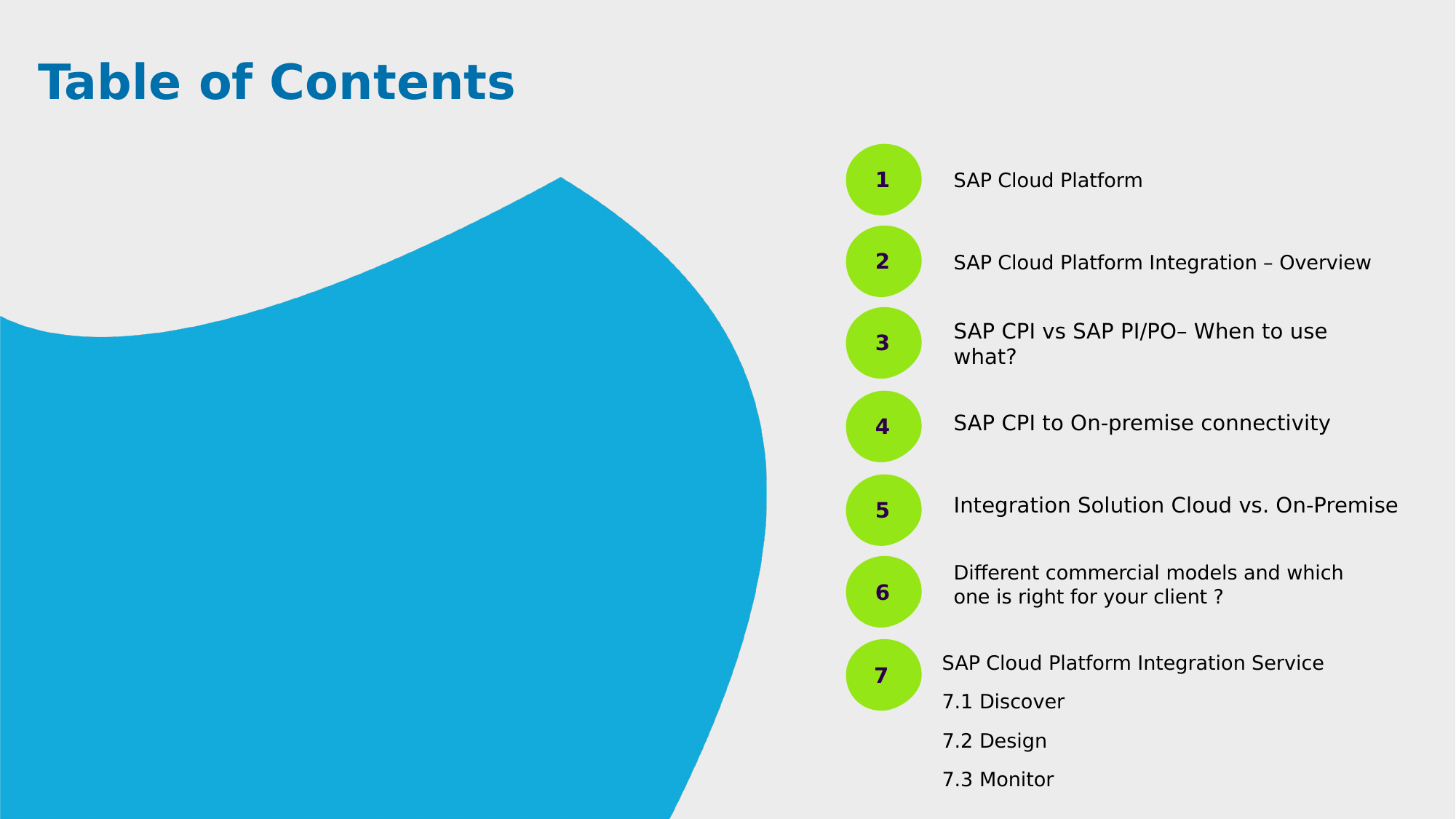

# Table of Contents

1
SAP Cloud Platform

2
SAP Cloud Platform Integration – Overview

3
SAP CPI vs SAP PI/PO– When to use what?
SAP CPI to On-premise connectivity

4
Integration Solution Cloud vs. On-Premise

5
Different commercial models and which one is right for your client ?

6

7
SAP Cloud Platform Integration Service
7.1 Discover
7.2 Design
7.3 Monitor